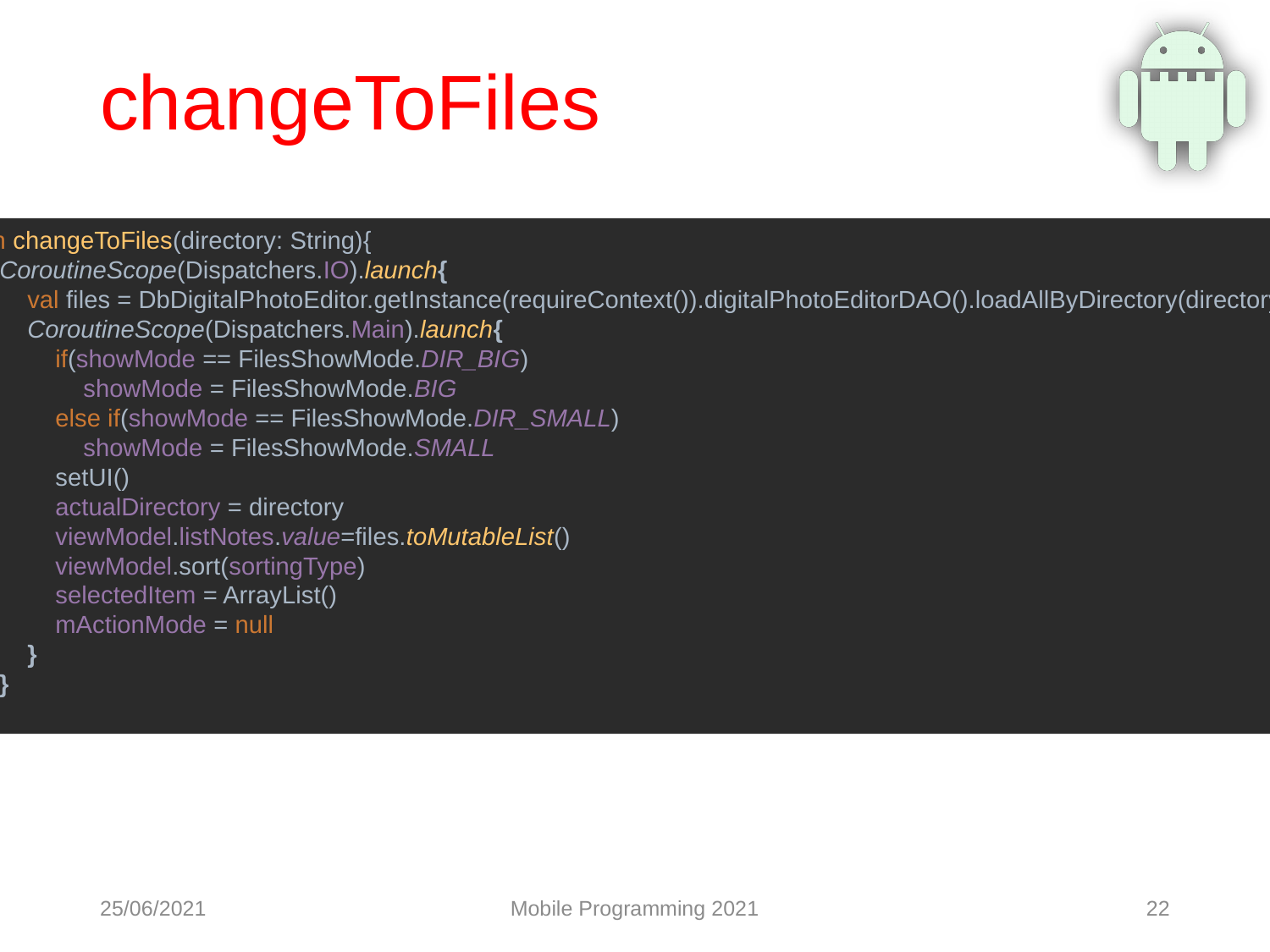

# changeToFiles
fun changeToFiles(directory: String){
    CoroutineScope(Dispatchers.IO).launch{
        val files = DbDigitalPhotoEditor.getInstance(requireContext()).digitalPhotoEditorDAO().loadAllByDirectory(directory)
        CoroutineScope(Dispatchers.Main).launch{
            if(showMode == FilesShowMode.DIR_BIG)
                showMode = FilesShowMode.BIG
            else if(showMode == FilesShowMode.DIR_SMALL)
                showMode = FilesShowMode.SMALL
            setUI()
            actualDirectory = directory
            viewModel.listNotes.value=files.toMutableList()
            viewModel.sort(sortingType)
            selectedItem = ArrayList()
            mActionMode = null
        }
    }
}
25/06/2021
Mobile Programming 2021
22